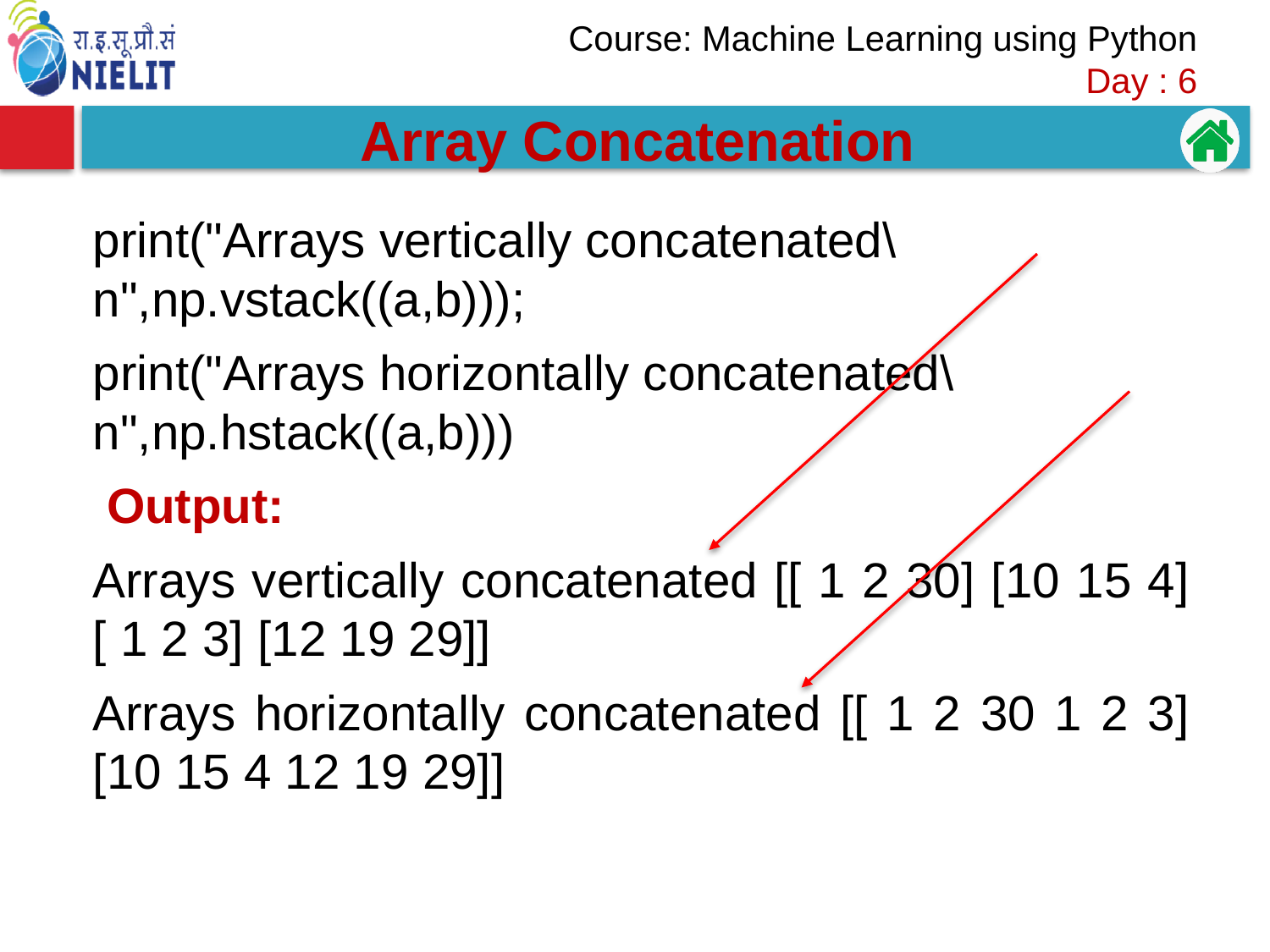

#
Array Concatenation
print("Arrays vertically concatenated\n",np.vstack((a,b)));
print("Arrays horizontally concatenated\n",np.hstack((a,b)))
 Output:
Arrays vertically concatenated [[ 1 2 30] [10 15 4] [ 1 2 3] [12 19 29]]
Arrays horizontally concatenated [[ 1 2 30 1 2 3] [10 15 4 12 19 29]]